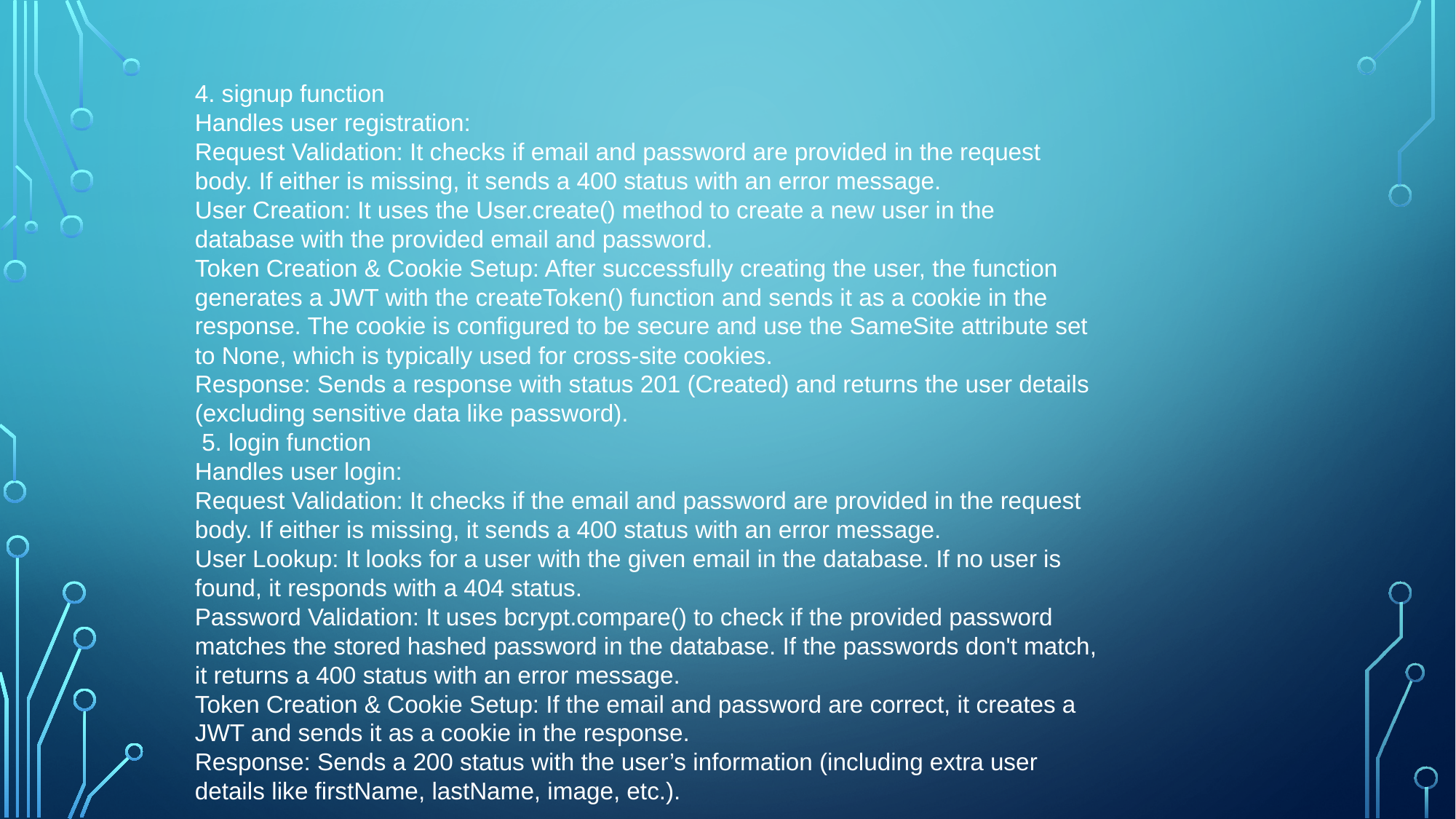

4. signup function
Handles user registration:
Request Validation: It checks if email and password are provided in the request body. If either is missing, it sends a 400 status with an error message.
User Creation: It uses the User.create() method to create a new user in the database with the provided email and password.
Token Creation & Cookie Setup: After successfully creating the user, the function generates a JWT with the createToken() function and sends it as a cookie in the response. The cookie is configured to be secure and use the SameSite attribute set to None, which is typically used for cross-site cookies.
Response: Sends a response with status 201 (Created) and returns the user details (excluding sensitive data like password).
 5. login function
Handles user login:
Request Validation: It checks if the email and password are provided in the request body. If either is missing, it sends a 400 status with an error message.
User Lookup: It looks for a user with the given email in the database. If no user is found, it responds with a 404 status.
Password Validation: It uses bcrypt.compare() to check if the provided password matches the stored hashed password in the database. If the passwords don't match, it returns a 400 status with an error message.
Token Creation & Cookie Setup: If the email and password are correct, it creates a JWT and sends it as a cookie in the response.
Response: Sends a 200 status with the user’s information (including extra user details like firstName, lastName, image, etc.).